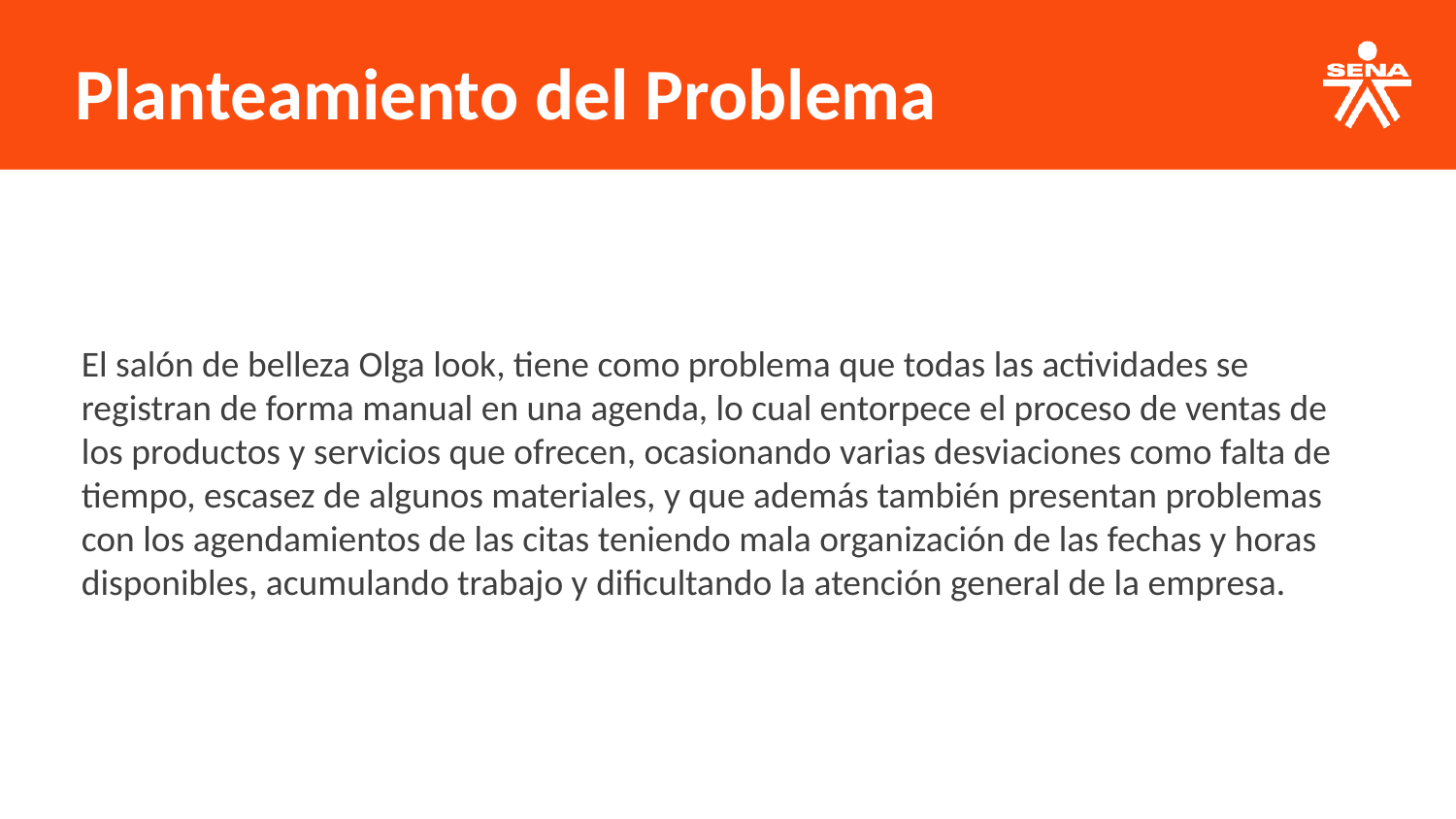

Planteamiento del Problema
El salón de belleza Olga look, tiene como problema que todas las actividades se registran de forma manual en una agenda, lo cual entorpece el proceso de ventas de los productos y servicios que ofrecen, ocasionando varias desviaciones como falta de tiempo, escasez de algunos materiales, y que además también presentan problemas con los agendamientos de las citas teniendo mala organización de las fechas y horas disponibles, acumulando trabajo y dificultando la atención general de la empresa.